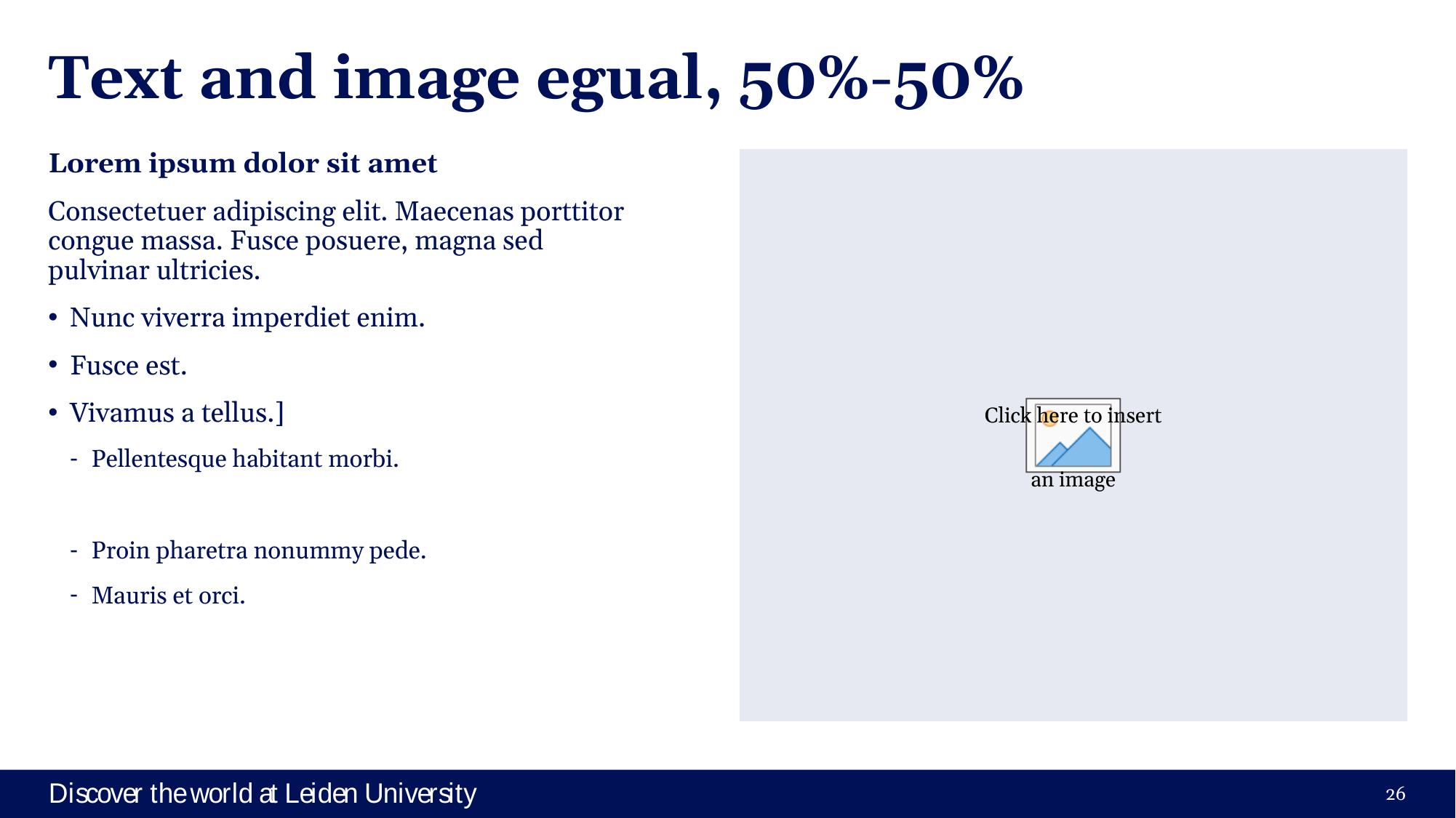

# Text and image egual, 50%-50%

Lorem ipsum dolor sit amet
Consectetuer adipiscing elit. Maecenas porttitor congue massa. Fusce posuere, magna sed
pulvinar ultricies.
Nunc viverra imperdiet enim.
Fusce est.
Vivamus a tellus.]
Pellentesque habitant morbi.

Proin pharetra nonummy pede.
Mauris et orci.

26